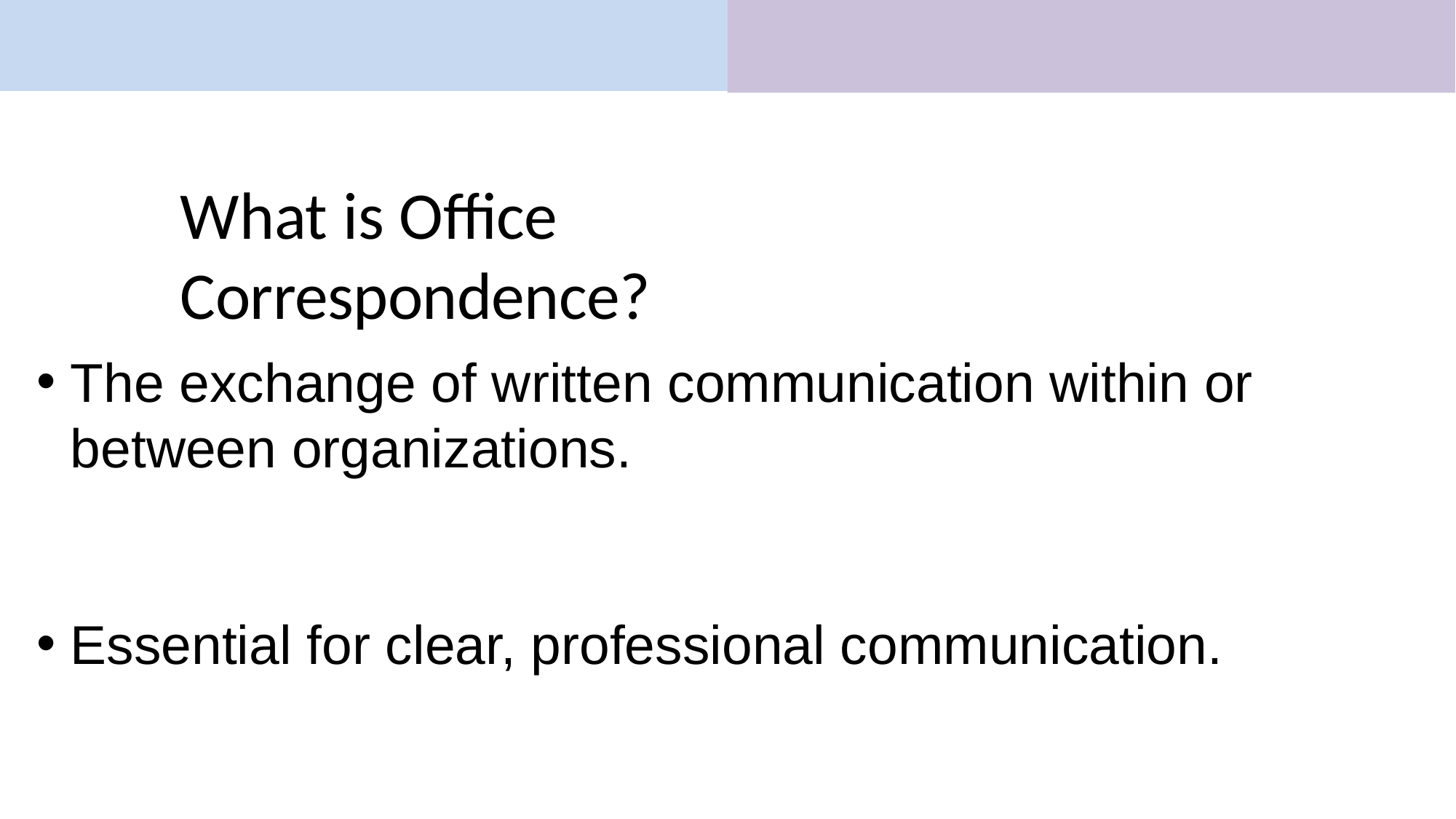

# What is Office Correspondence?
The exchange of written communication within or between organizations.

Essential for clear, professional communication.